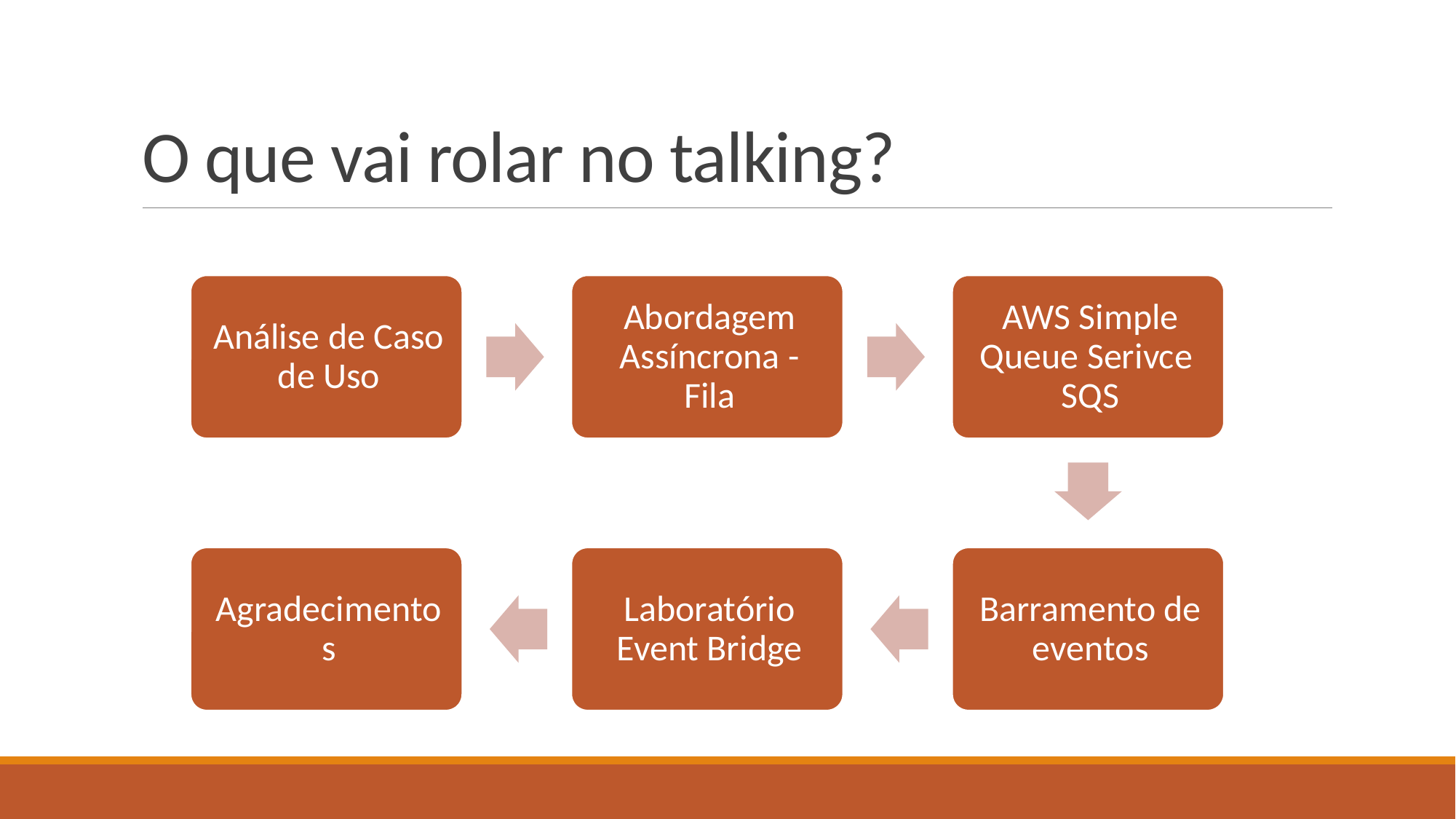

# O que vai rolar no talking?
Análise de Caso de Uso

Abordagem Assíncrona - Fila

AWS Simple Queue Serivce  SQS

Barramento de eventos

Laboratório Event Bridge

Agradecimentos